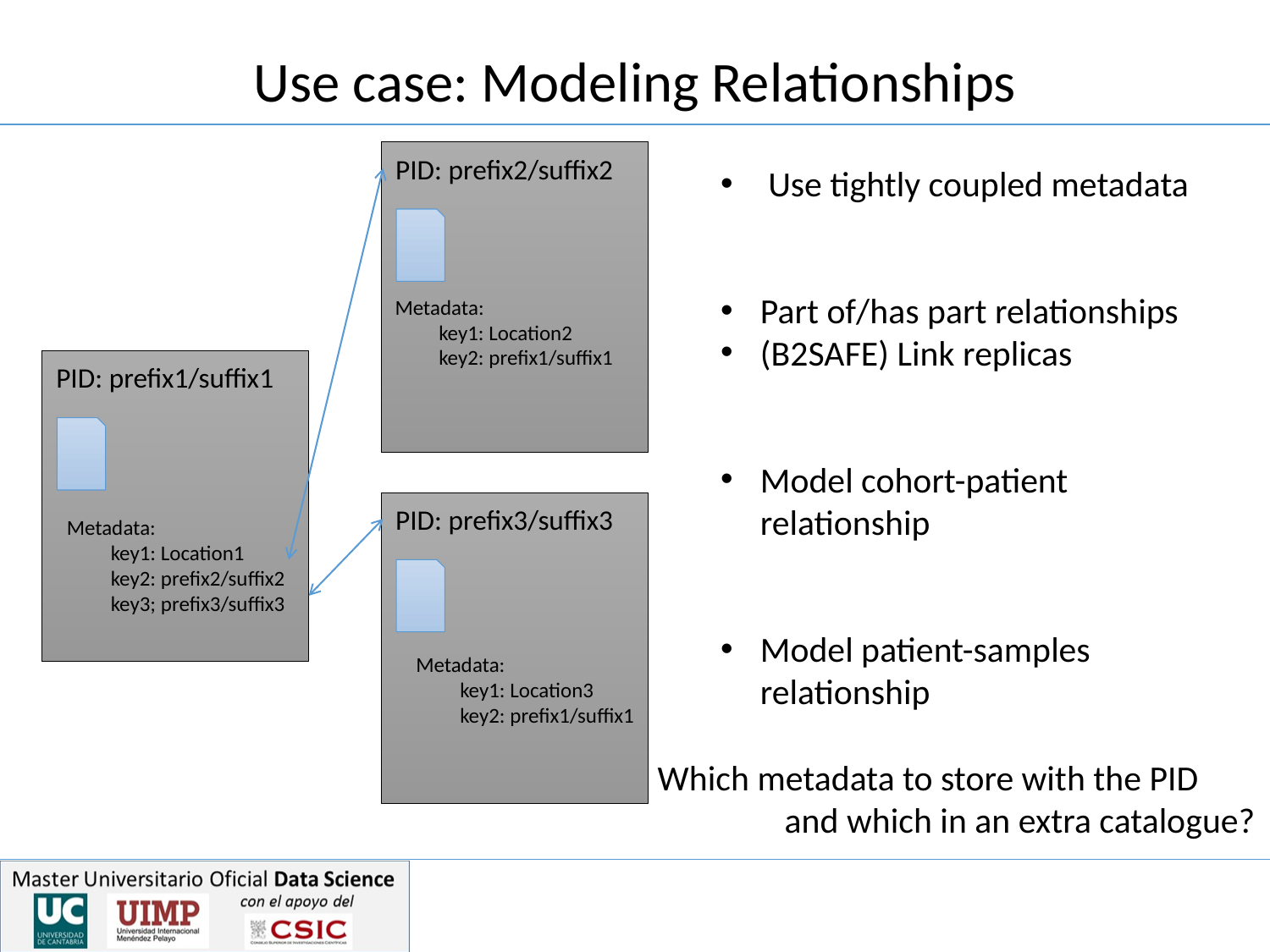

Use case: Modeling Relationships

PID: prefix2/suffix2

Metadata:
         key1: Location2
         key2: prefix1/suffix1
Use tightly coupled metadata

Part of/has part relationships
(B2SAFE) Link replicas

Model cohort-patient relationship

Model patient-samples relationship

PID: prefix1/suffix1

PID: prefix3/suffix3

Metadata:
         key1: Location1
         key2: prefix2/suffix2
         key3; prefix3/suffix3

Metadata:
         key1: Location3
         key2: prefix1/suffix1
Which metadata to store with the PID
	and which in an extra catalogue?